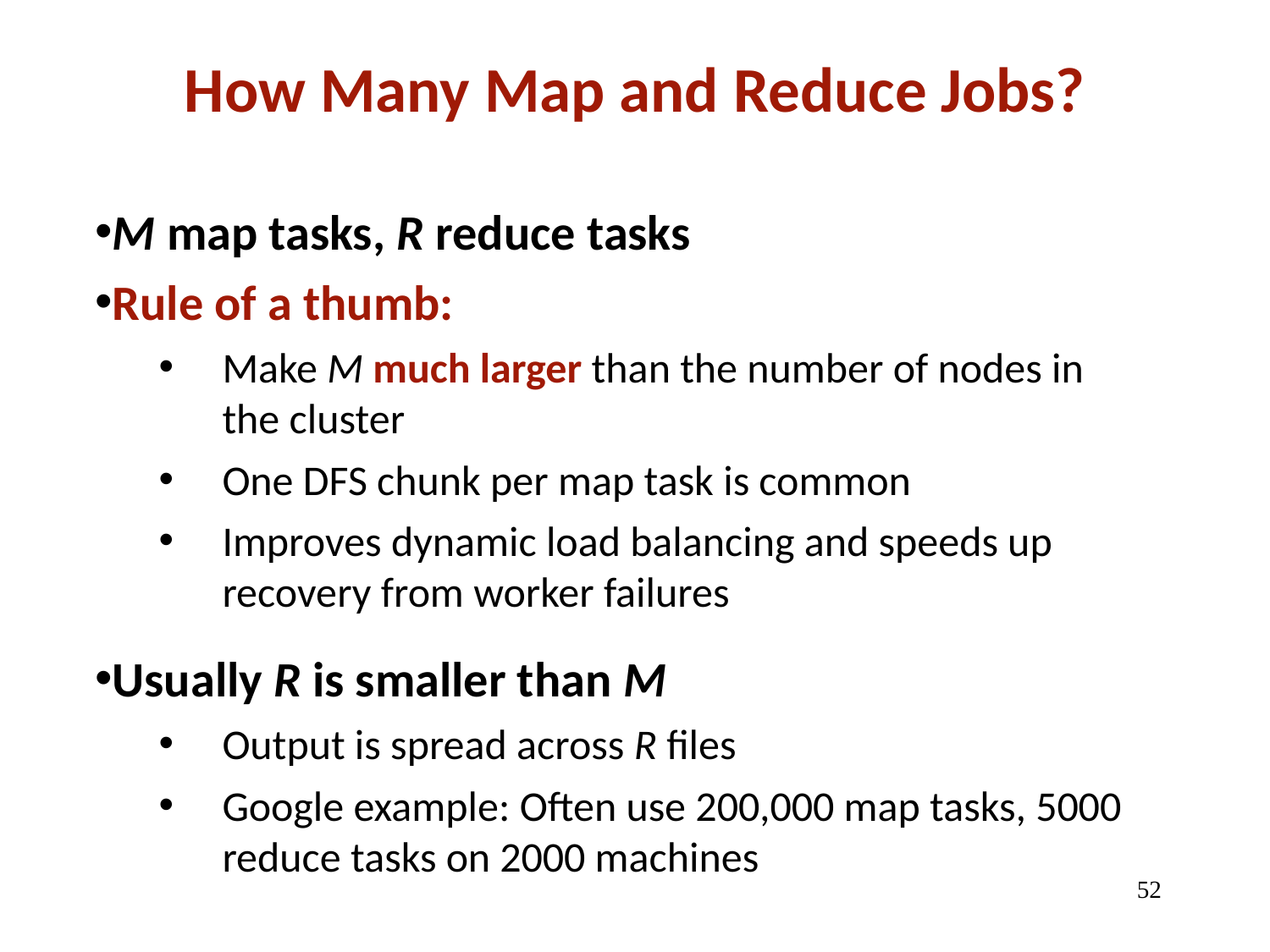

How Many Map and Reduce Jobs?
M map tasks, R reduce tasks
Rule of a thumb:
Make M much larger than the number of nodes in the cluster
One DFS chunk per map task is common
Improves dynamic load balancing and speeds up recovery from worker failures
Usually R is smaller than M
Output is spread across R files
Google example: Often use 200,000 map tasks, 5000 reduce tasks on 2000 machines
52